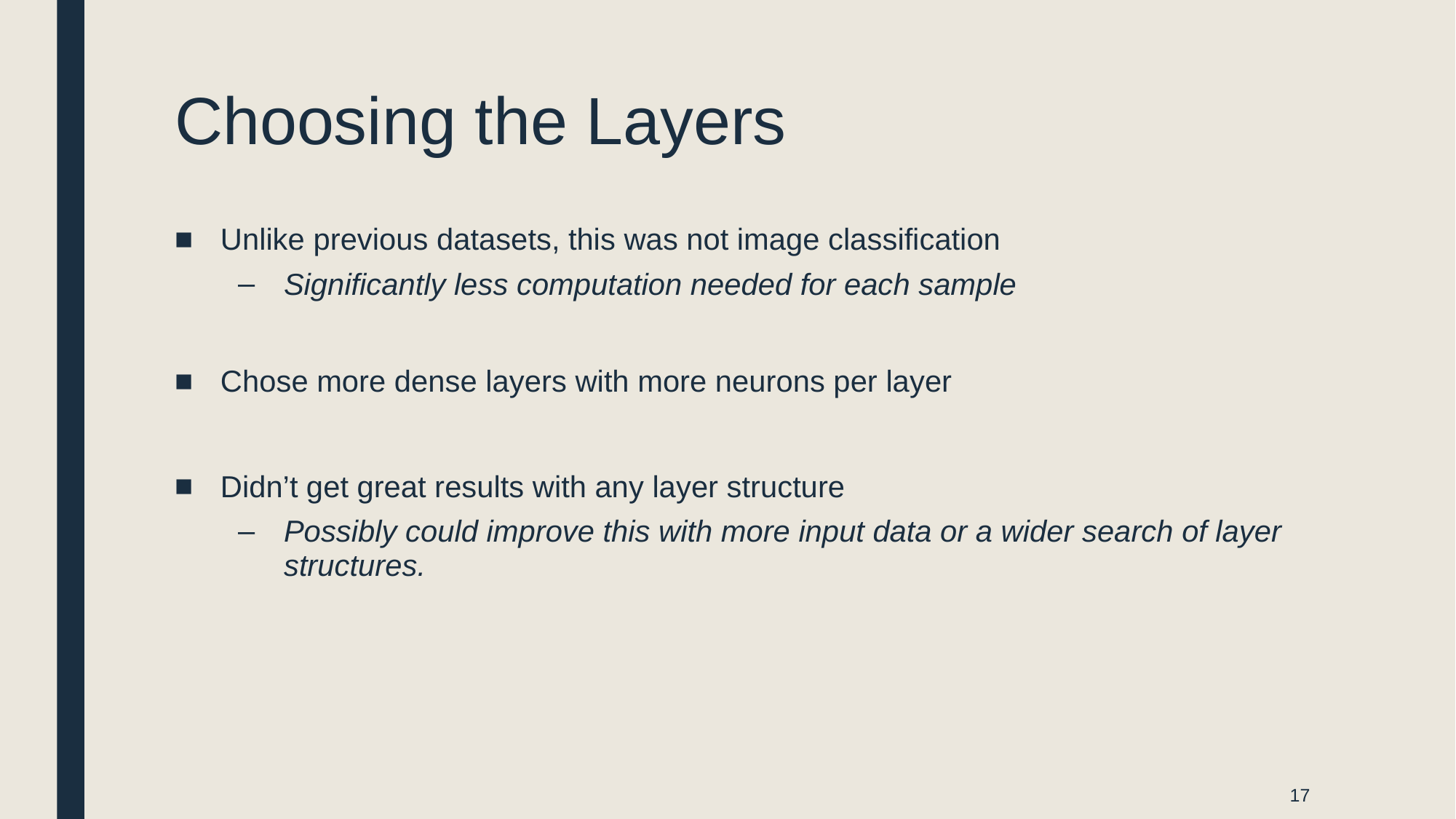

# Choosing the Layers
Unlike previous datasets, this was not image classification
Significantly less computation needed for each sample

Chose more dense layers with more neurons per layer

Didn’t get great results with any layer structure
Possibly could improve this with more input data or a wider search of layer structures.
17